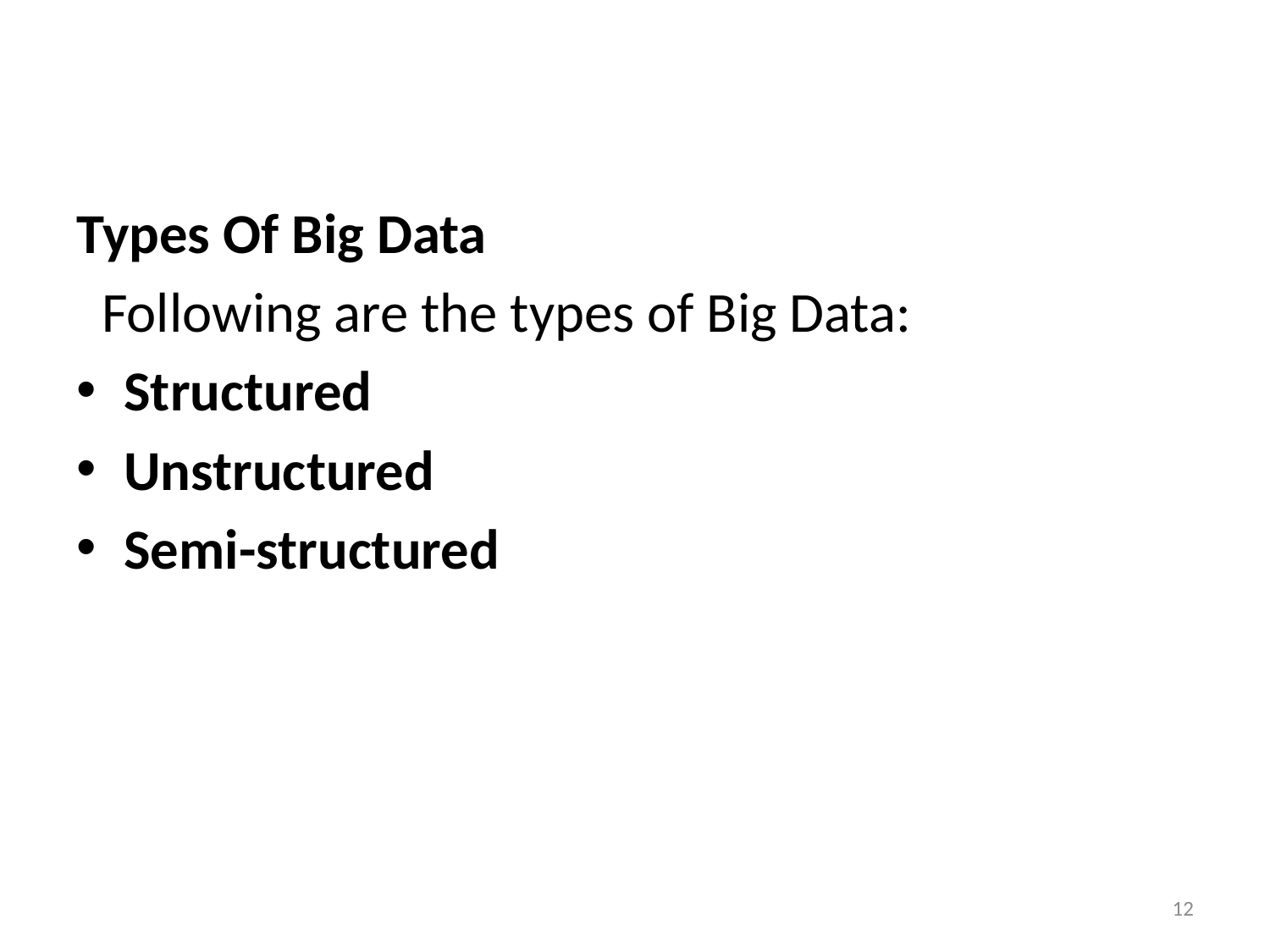

#
Types Of Big Data
  Following are the types of Big Data:
Structured
Unstructured
Semi-structured

12